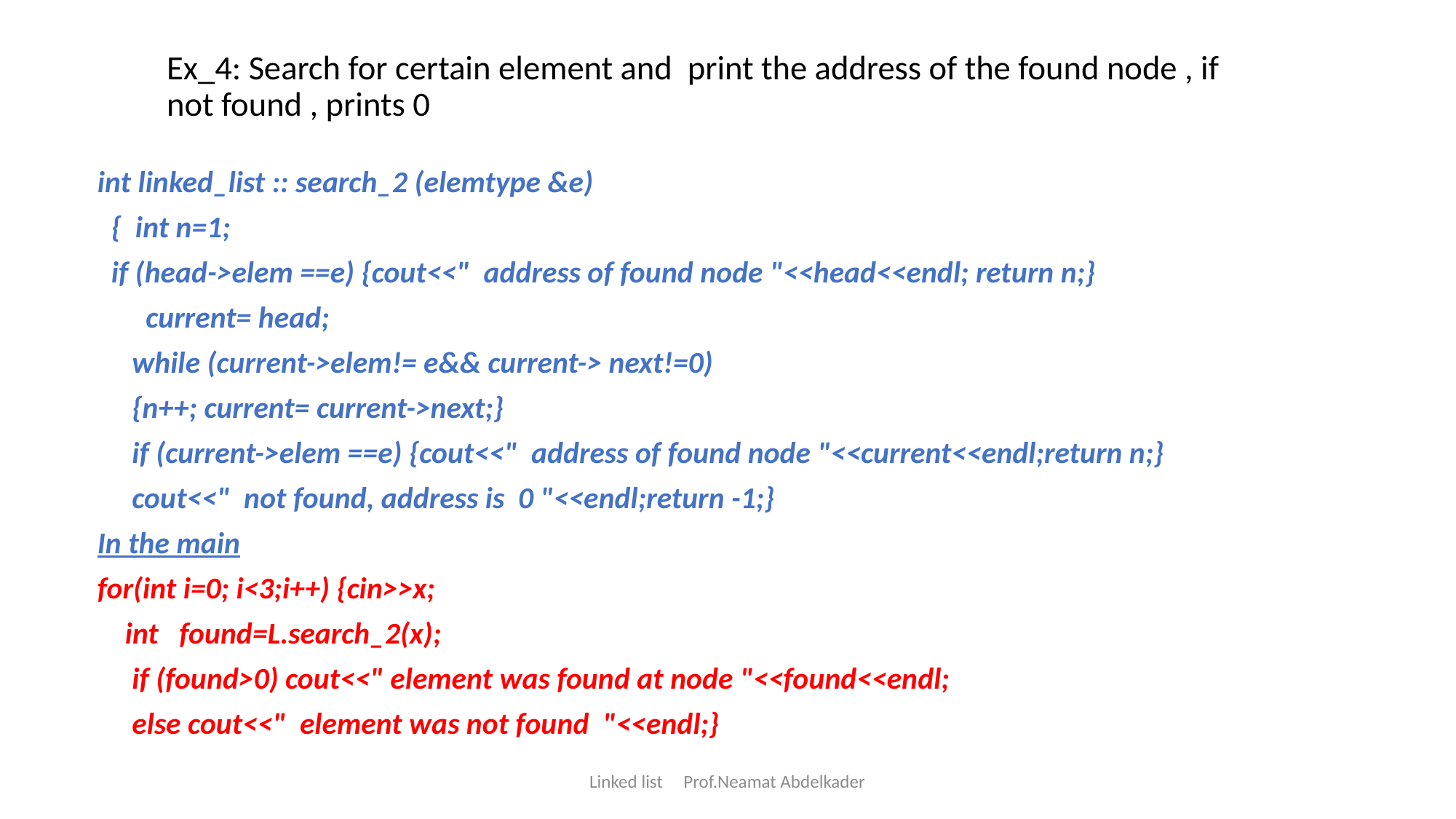

# Ex_4: Search for certain element and  print the address of the found node , if not found , prints 0
int linked_list :: search_2 (elemtype &e)
  {  int n=1;
  if (head->elem ==e) {cout<<"  address of found node "<<head<<endl; return n;}
       current= head;
     while (current->elem!= e&& current-> next!=0)
     {n++; current= current->next;}
     if (current->elem ==e) {cout<<"  address of found node "<<current<<endl;return n;}
     cout<<"  not found, address is  0 "<<endl;return -1;}
In the main
for(int i=0; i<3;i++) {cin>>x;
    int   found=L.search_2(x);
     if (found>0) cout<<" element was found at node "<<found<<endl;
     else cout<<"  element was not found  "<<endl;}

Linked list     Prof.Neamat Abdelkader
21